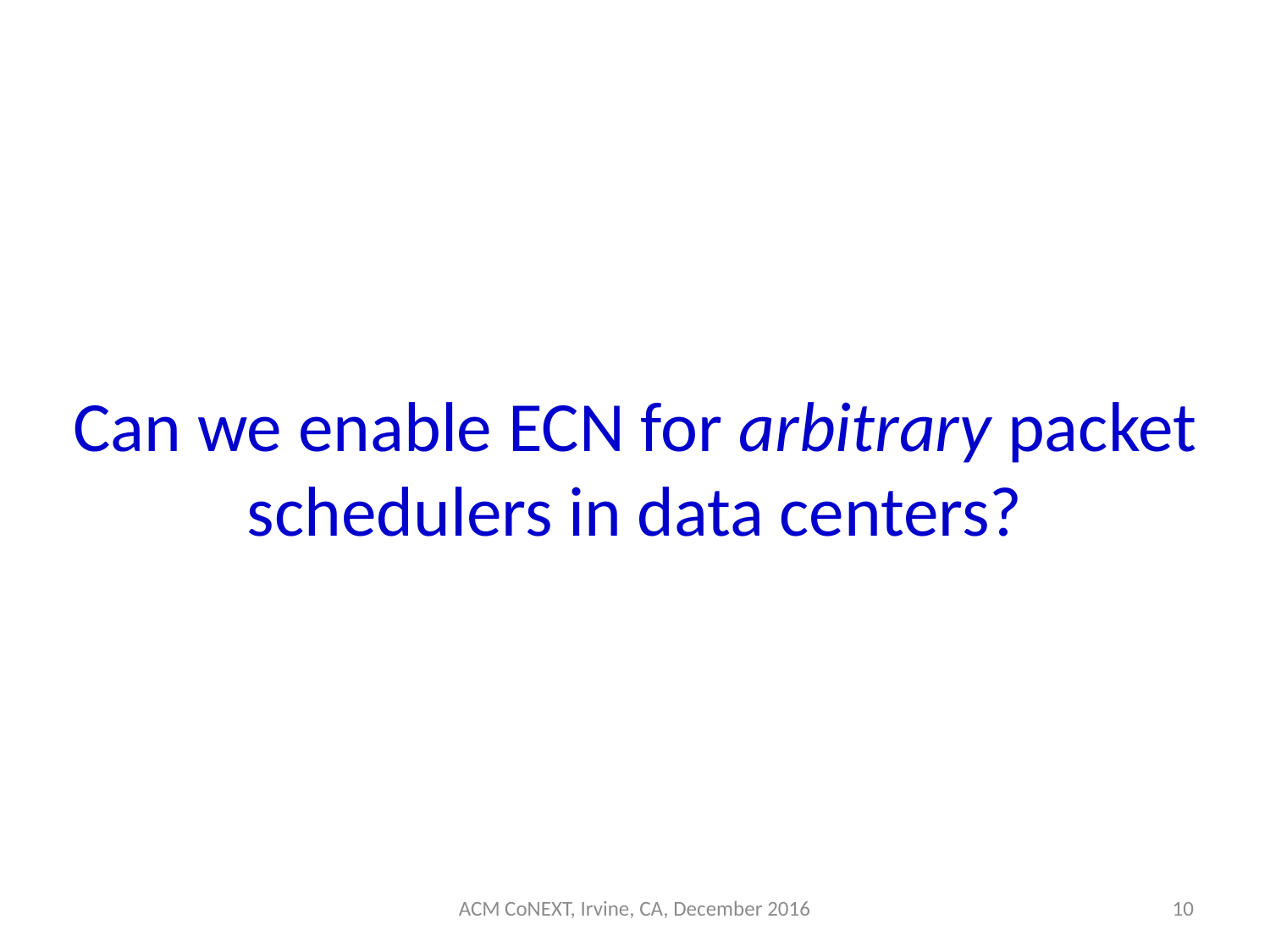

# Can we enable ECN for arbitrary packet schedulers in data centers?
ACM CoNEXT, Irvine, CA, December 2016
10